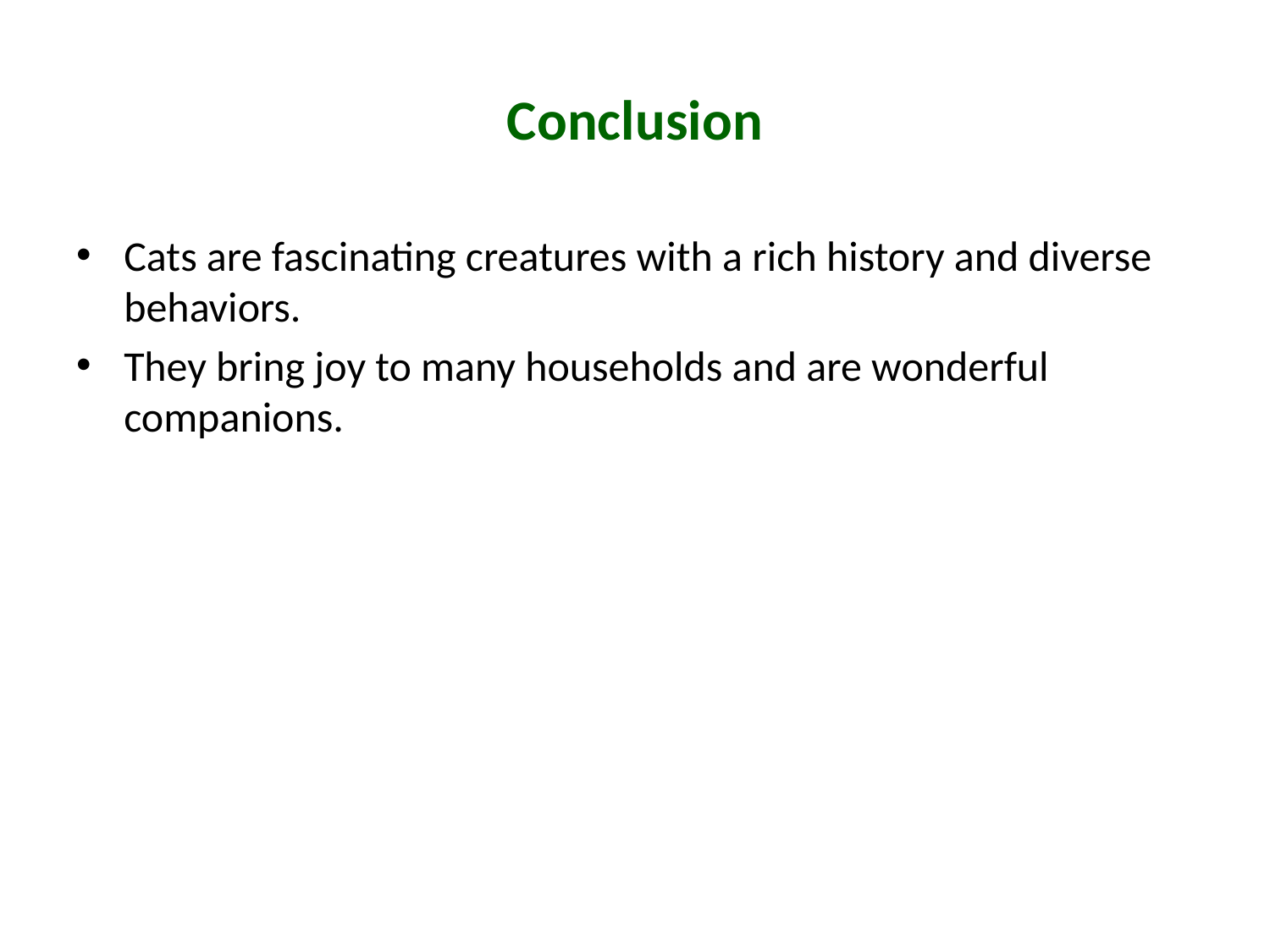

# Conclusion
Cats are fascinating creatures with a rich history and diverse behaviors.
They bring joy to many households and are wonderful companions.